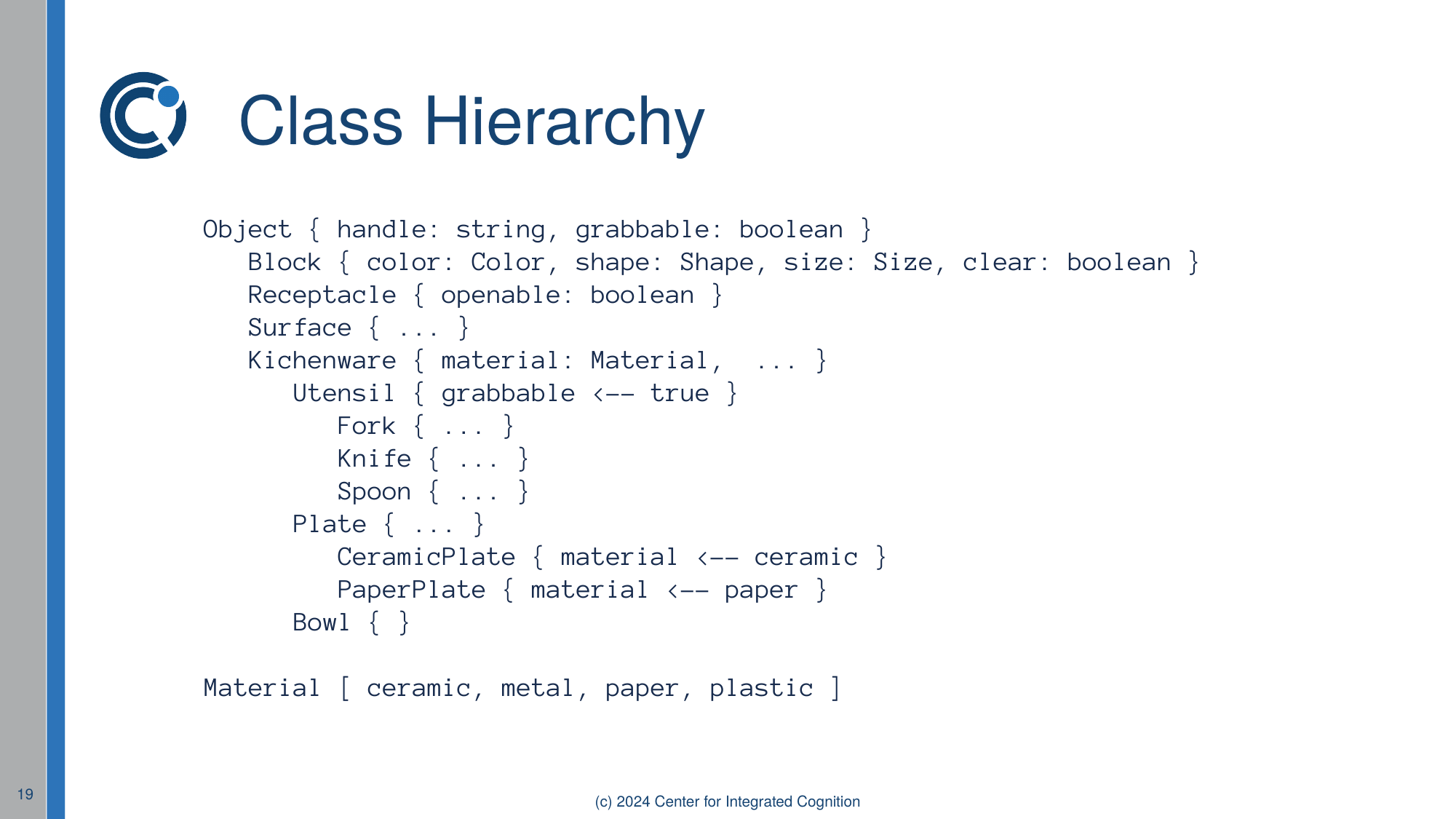

# Class Hierarchy
Object { handle: string, grabbable: boolean }
   Block { color: Color, shape: Shape, size: Size, clear: boolean }
   Receptacle { openable: boolean }
   Surface { ... }
   Kichenware { material: Material,  ... }
      Utensil { grabbable <-- true }
         Fork { ... }
         Knife { ... }
         Spoon { ... }
      Plate { ... }
         CeramicPlate { material <-- ceramic }
         PaperPlate { material <-- paper }
      Bowl { }

Material [ ceramic, metal, paper, plastic ]
19
(c) 2024 Center for Integrated Cognition